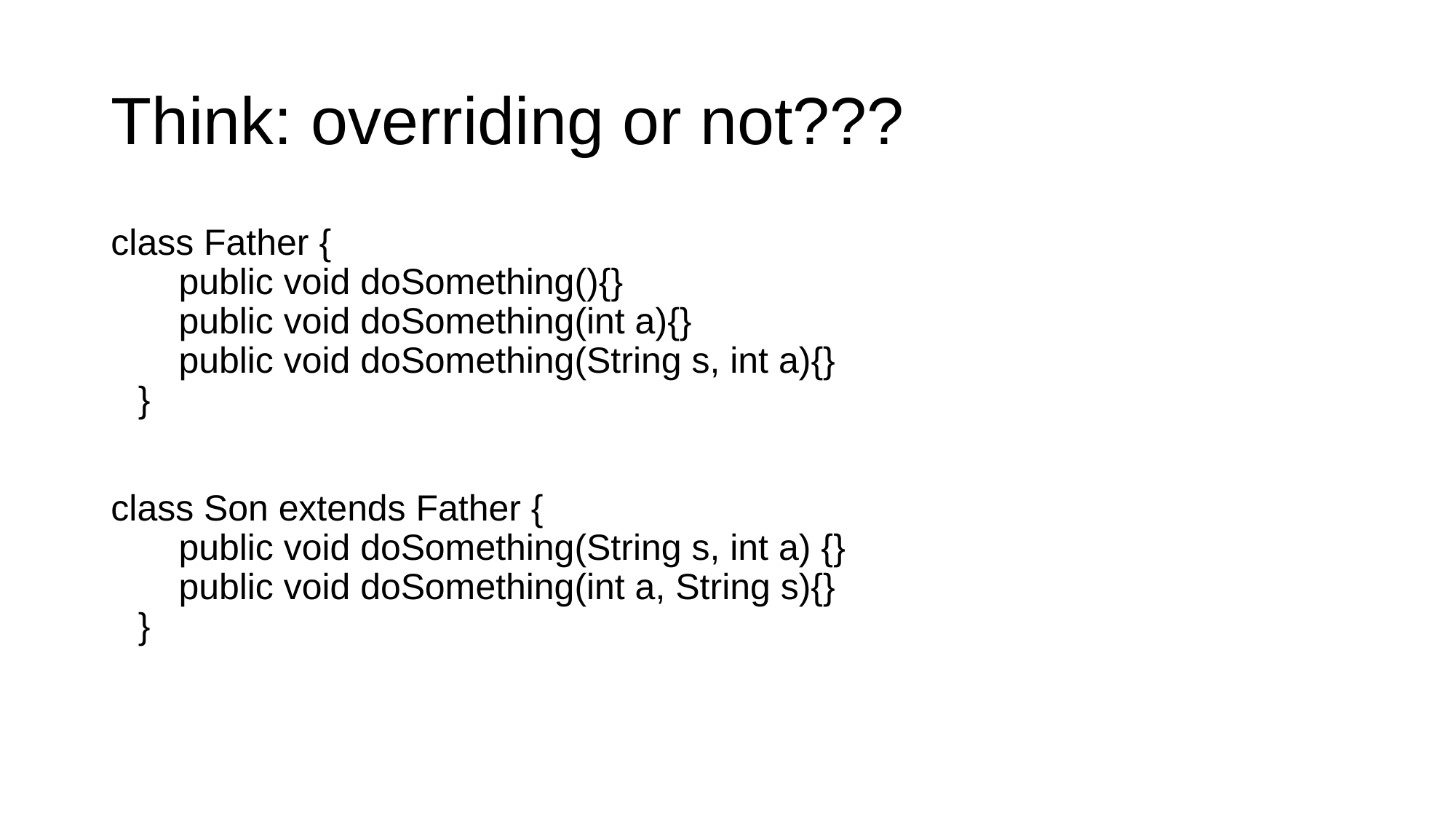

# Think: overriding or not???
class Father {
    public void doSomething(){}
    public void doSomething(int a){}
    public void doSomething(String s, int a){}
}

class Son extends Father {
    public void doSomething(String s, int a) {}
    public void doSomething(int a, String s){}
}